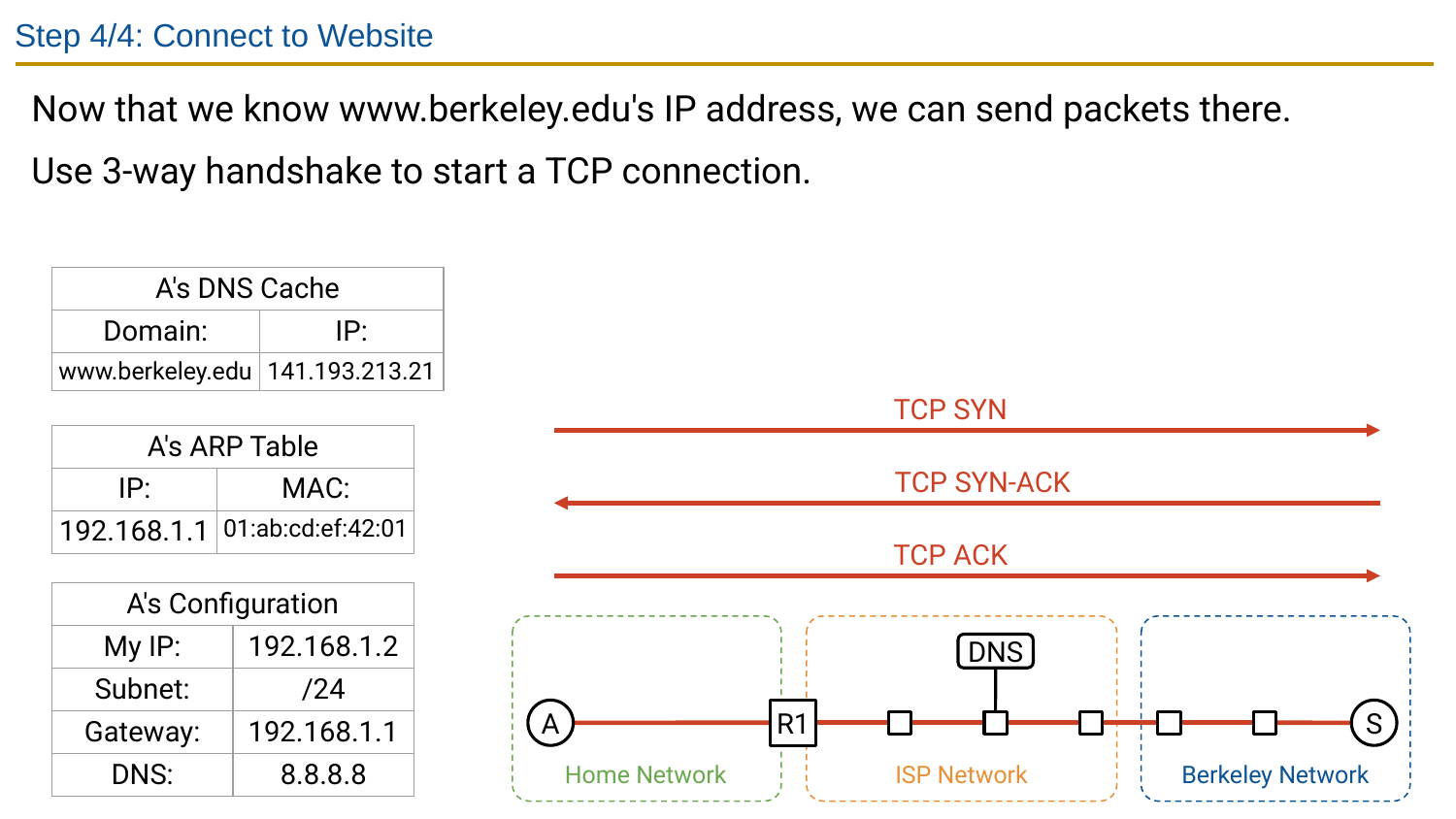

# Step 4/4: Connect to Website
Now that we know www.berkeley.edu's IP address, we can send packets there.
Use 3-way handshake to start a TCP connection.
| A's DNS Cache |  |
| --- | --- |
| Domain: | IP: |
| www.berkeley.edu | 141.193.213.21 |
TCP SYN
| A's ARP Table |  |
| --- | --- |
| IP: | MAC: |
| 192.168.1.1 | 01:ab:cd:ef:42:01 |
TCP SYN-ACK
TCP ACK
| A's Configuration |  |
| --- | --- |
| My IP: | 192.168.1.2 |
| Subnet: | /24 |
| Gateway: | 192.168.1.1 |
| DNS: | 8.8.8.8 |

DNS
A
R1
S

Home Network
ISP Network
Berkeley Network